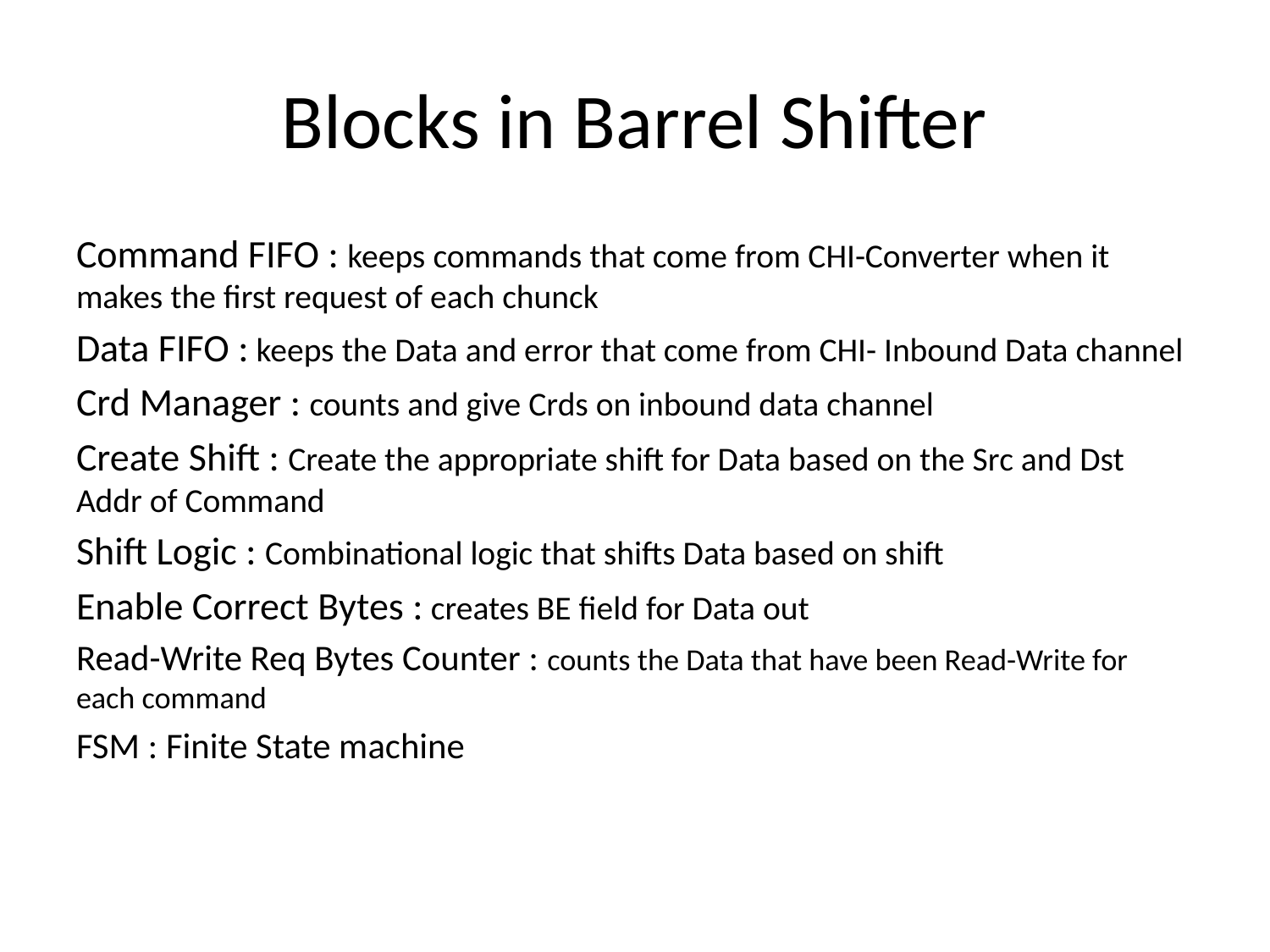

# Blocks in Barrel Shifter
Command FIFO : keeps commands that come from CHI-Converter when it makes the first request of each chunck
Data FIFO : keeps the Data and error that come from CHI- Inbound Data channel
Crd Manager : counts and give Crds on inbound data channel
Create Shift : Create the appropriate shift for Data based on the Src and Dst Addr of Command
Shift Logic : Combinational logic that shifts Data based on shift
Enable Correct Bytes : creates BE field for Data out
Read-Write Req Bytes Counter : counts the Data that have been Read-Write for each command
FSM : Finite State machine